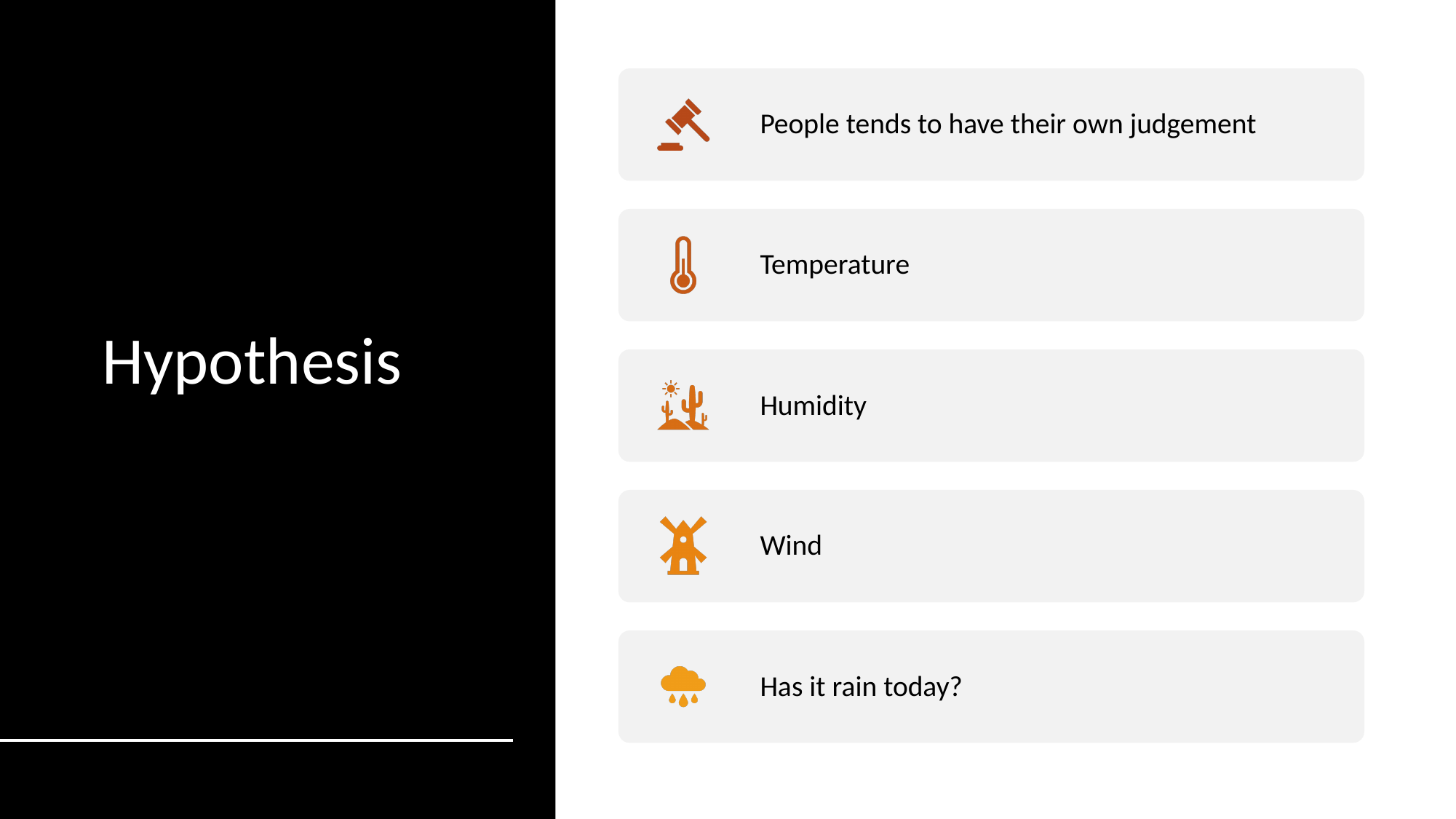

# Hypothesis
People tends to have their own judgement
Temperature
Humidity
Wind
Has it rain today?